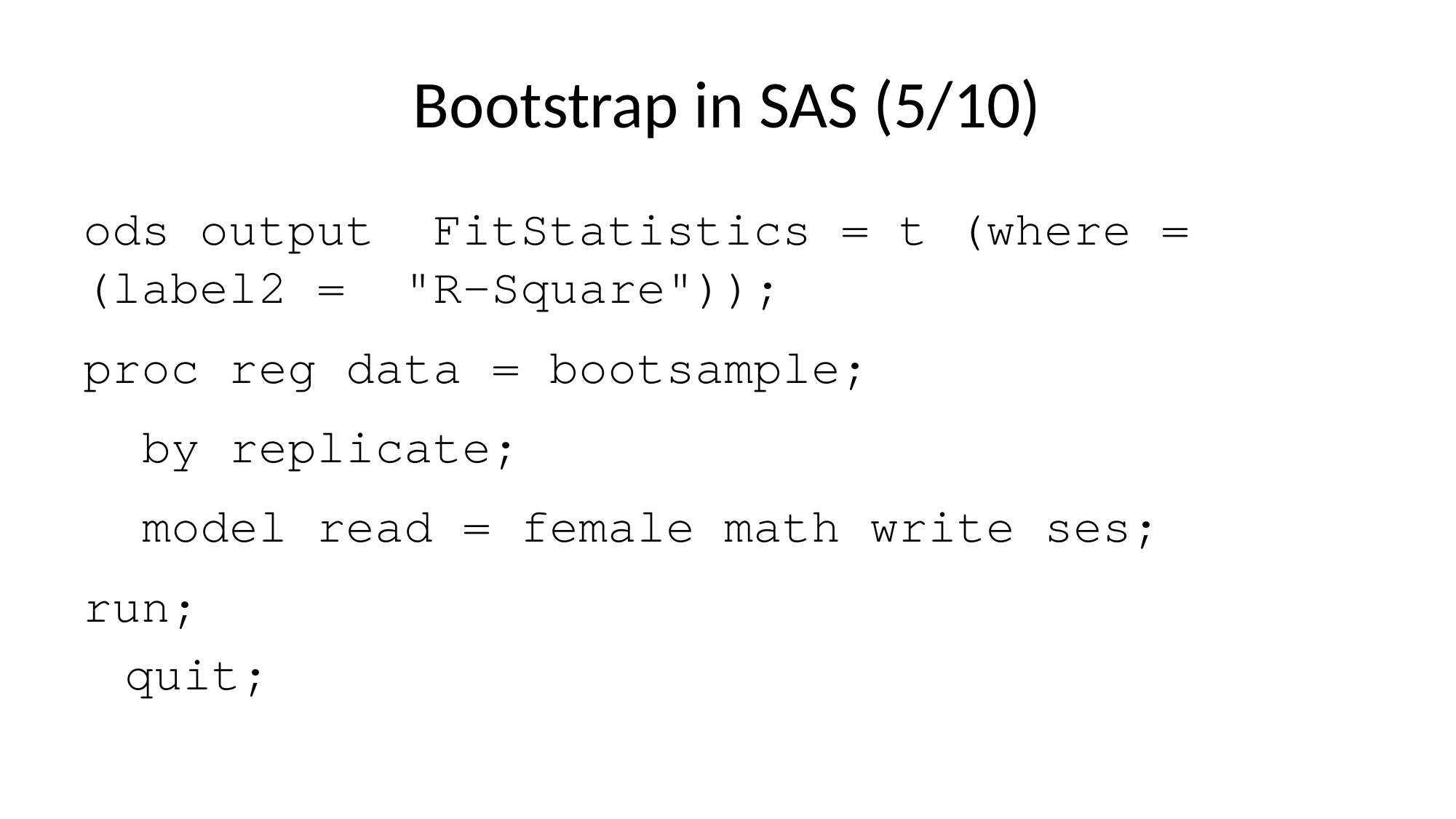

# Bootstrap in SAS (5/10)
ods output  FitStatistics = t (where = (label2 =  "R-Square"));
proc reg data = bootsample;
  by replicate;
  model read = female math write ses;
run;
quit;